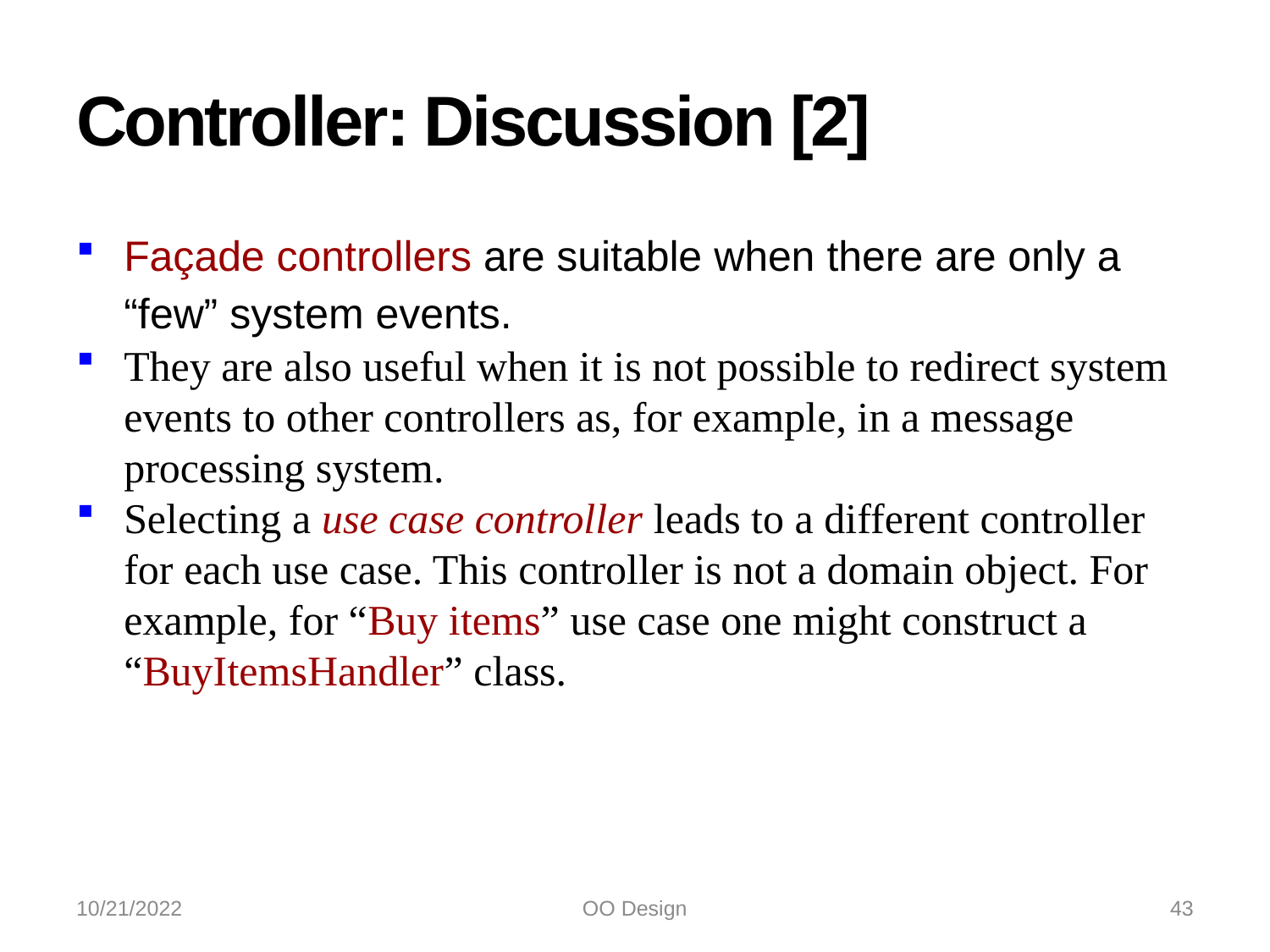

# Controller: Discussion [2]
Façade controllers are suitable when there are only a “few” system events.
They are also useful when it is not possible to redirect system events to other controllers as, for example, in a message processing system.
Selecting a use case controller leads to a different controller for each use case. This controller is not a domain object. For example, for “Buy items” use case one might construct a “BuyItemsHandler” class.

10/21/2022
OO Design
43